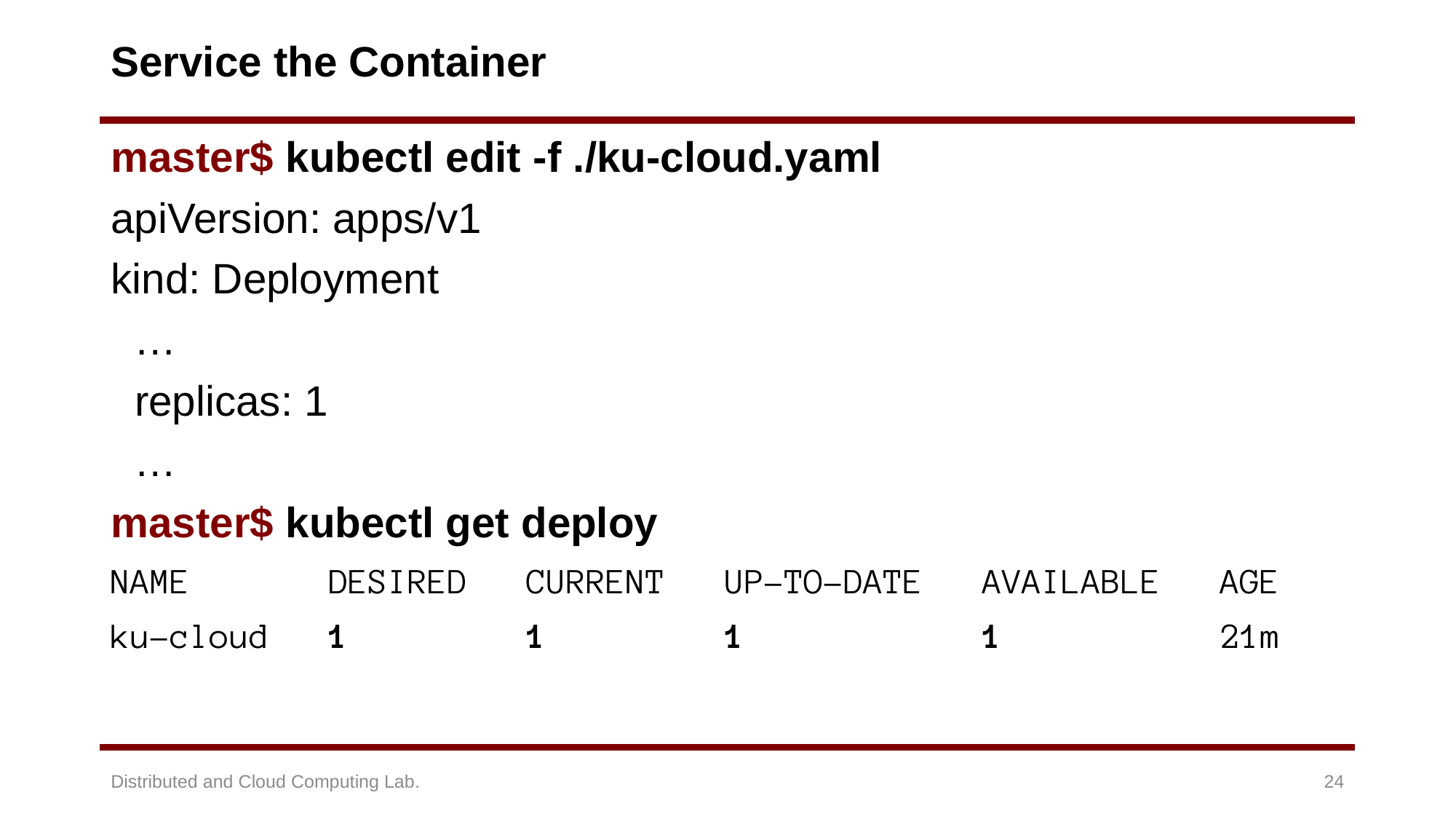

# Service the Container
master$ kubectl edit -f ./ku-cloud.yaml
apiVersion: apps/v1
kind: Deployment
  …
  replicas: 1
  …
master$ kubectl get deploy
NAME       DESIRED   CURRENT   UP-TO-DATE   AVAILABLE   AGE
ku-cloud   1         1         1            1           21m
Distributed and Cloud Computing Lab.
24